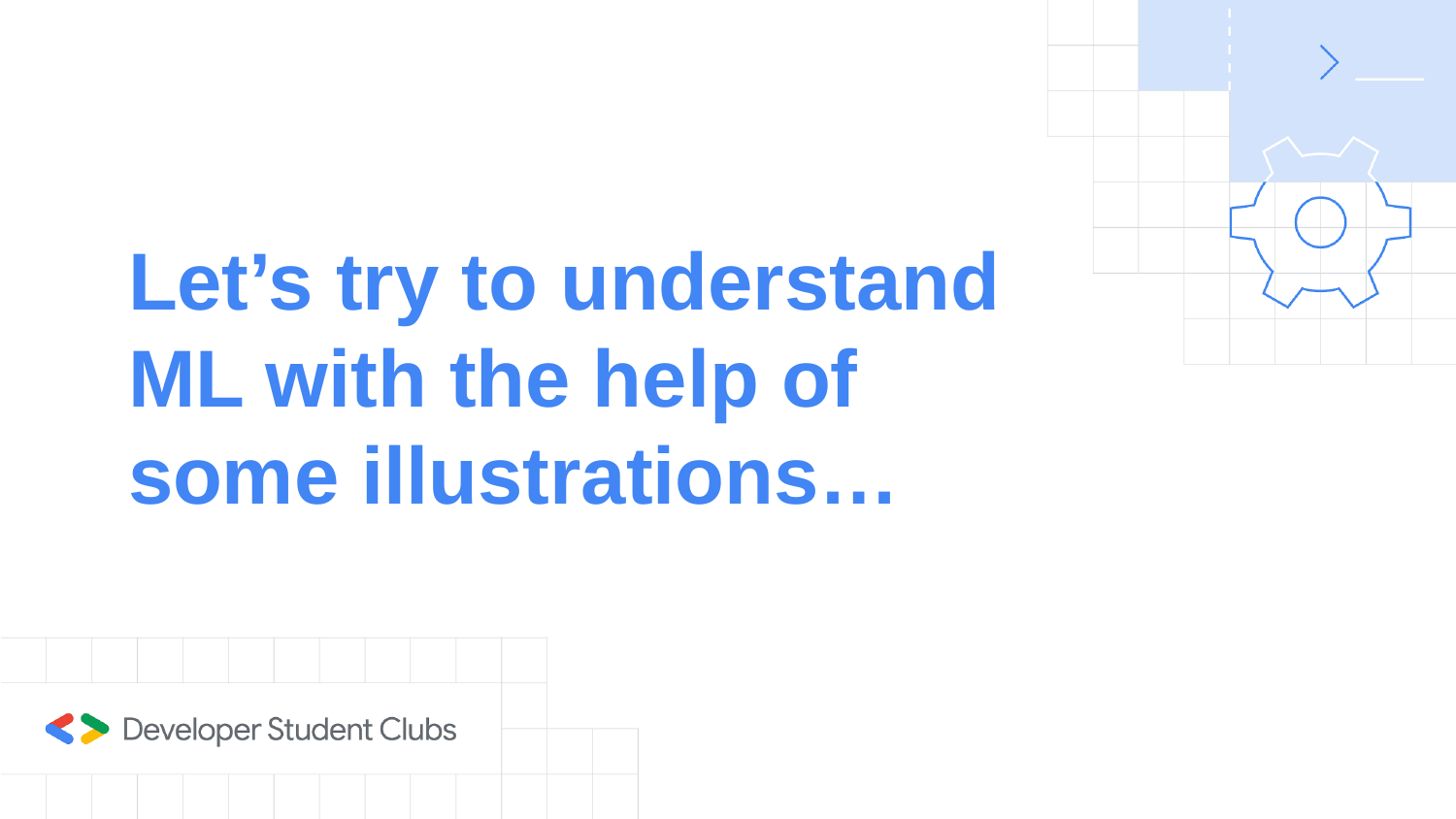

Let’s try to understand ML with the help of some illustrations…